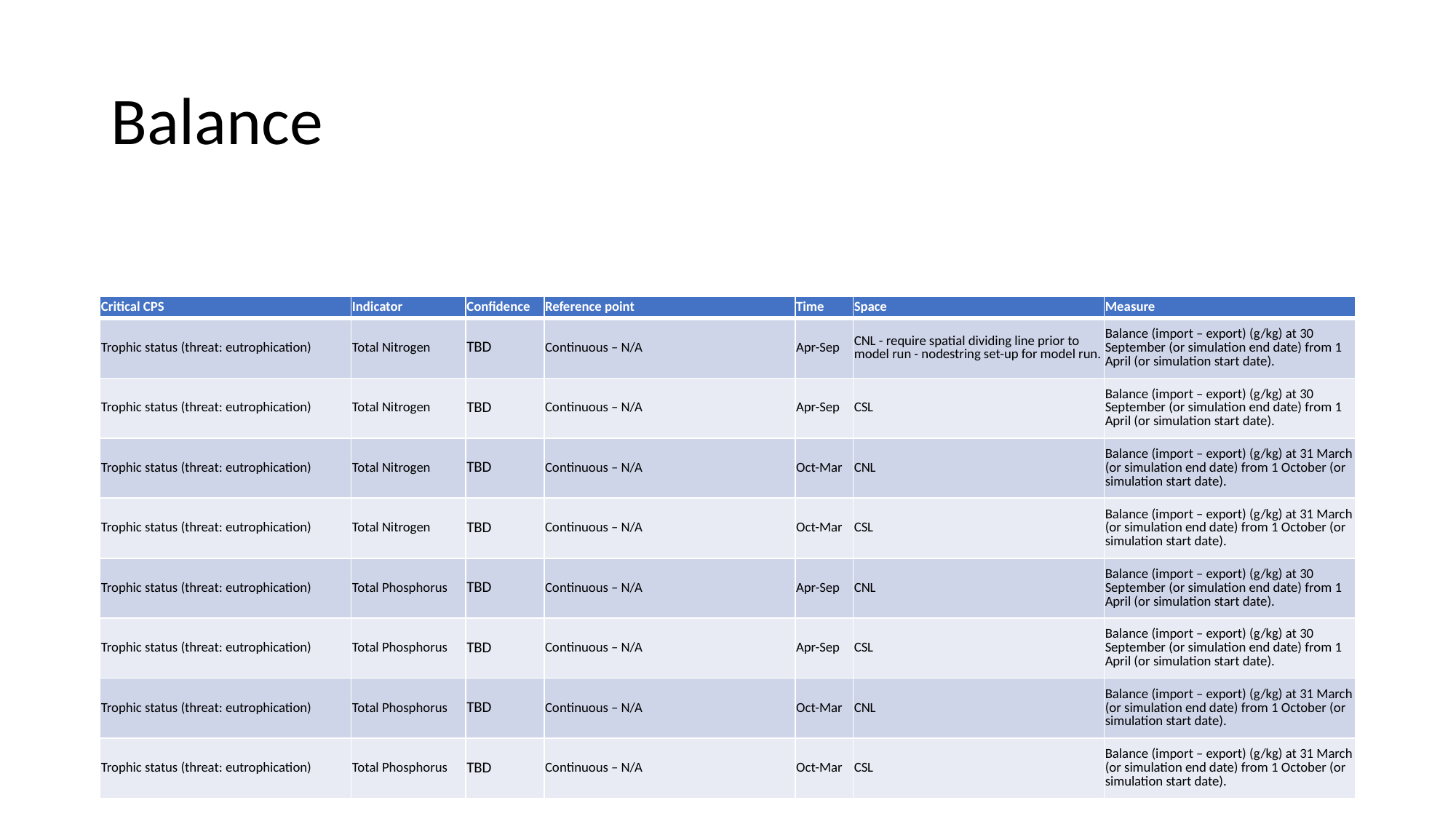

# Balance
| Critical CPS | Indicator | Confidence | Reference point | Time | Space | Measure |
| --- | --- | --- | --- | --- | --- | --- |
| Trophic status (threat: eutrophication) | Total Nitrogen | TBD | Continuous – N/A | Apr-Sep | CNL - require spatial dividing line prior to model run - nodestring set-up for model run. | Balance (import – export) (g/kg) at 30 September (or simulation end date) from 1 April (or simulation start date). |
| Trophic status (threat: eutrophication) | Total Nitrogen | TBD | Continuous – N/A | Apr-Sep | CSL | Balance (import – export) (g/kg) at 30 September (or simulation end date) from 1 April (or simulation start date). |
| Trophic status (threat: eutrophication) | Total Nitrogen | TBD | Continuous – N/A | Oct-Mar | CNL | Balance (import – export) (g/kg) at 31 March (or simulation end date) from 1 October (or simulation start date). |
| Trophic status (threat: eutrophication) | Total Nitrogen | TBD | Continuous – N/A | Oct-Mar | CSL | Balance (import – export) (g/kg) at 31 March (or simulation end date) from 1 October (or simulation start date). |
| Trophic status (threat: eutrophication) | Total Phosphorus | TBD | Continuous – N/A | Apr-Sep | CNL | Balance (import – export) (g/kg) at 30 September (or simulation end date) from 1 April (or simulation start date). |
| Trophic status (threat: eutrophication) | Total Phosphorus | TBD | Continuous – N/A | Apr-Sep | CSL | Balance (import – export) (g/kg) at 30 September (or simulation end date) from 1 April (or simulation start date). |
| Trophic status (threat: eutrophication) | Total Phosphorus | TBD | Continuous – N/A | Oct-Mar | CNL | Balance (import – export) (g/kg) at 31 March (or simulation end date) from 1 October (or simulation start date). |
| Trophic status (threat: eutrophication) | Total Phosphorus | TBD | Continuous – N/A | Oct-Mar | CSL | Balance (import – export) (g/kg) at 31 March (or simulation end date) from 1 October (or simulation start date). |